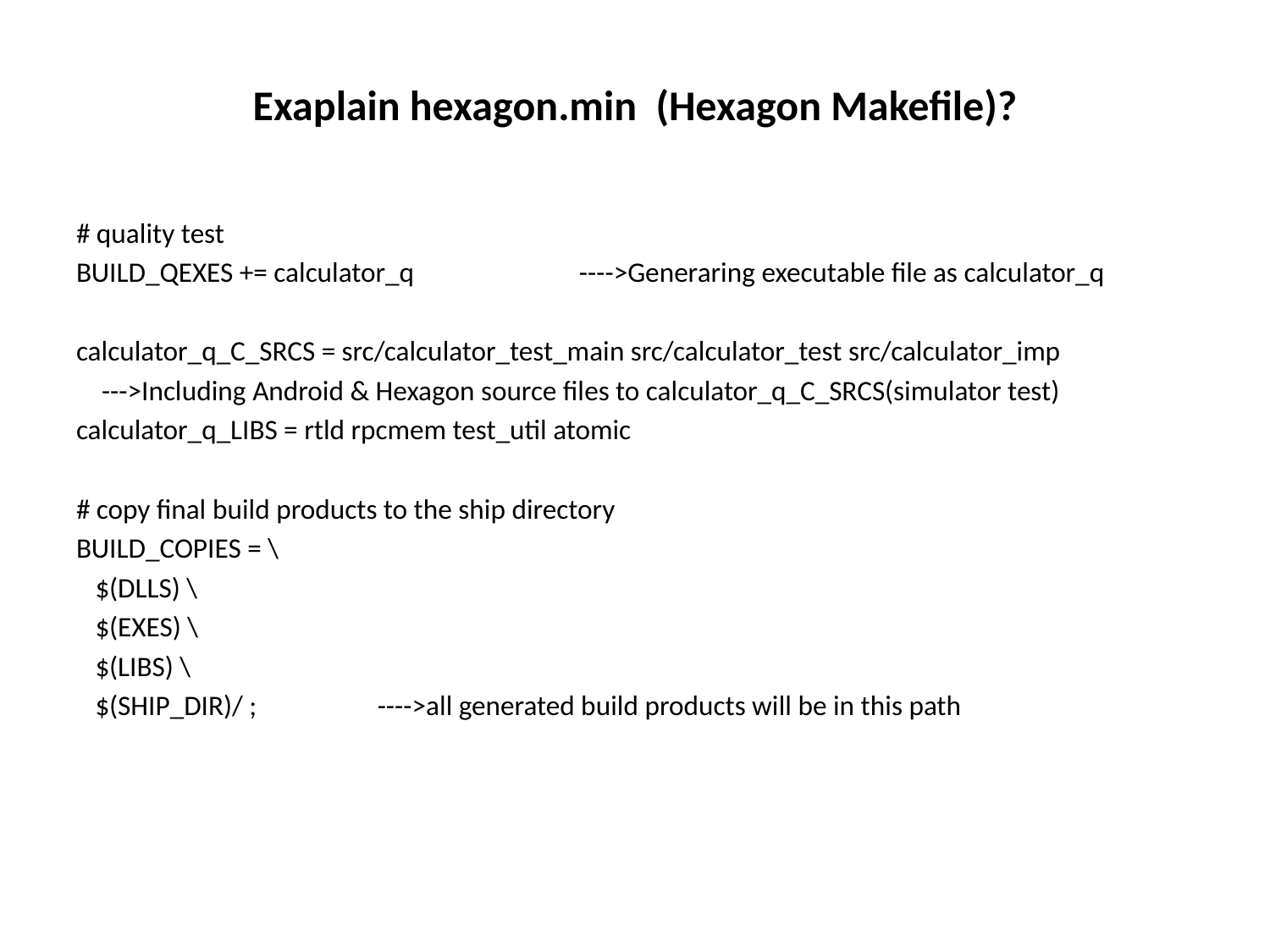

# Exaplain hexagon.min  (Hexagon Makefile)?

# quality test
BUILD_QEXES += calculator_q                          ---->Generaring executable file as calculator_q

calculator_q_C_SRCS = src/calculator_test_main src/calculator_test src/calculator_imp
    --->Including Android & Hexagon source files to calculator_q_C_SRCS(simulator test)
calculator_q_LIBS = rtld rpcmem test_util atomic

# copy final build products to the ship directory
BUILD_COPIES = \
   $(DLLS) \
   $(EXES) \
   $(LIBS) \
   $(SHIP_DIR)/ ;                   ---->all generated build products will be in this path